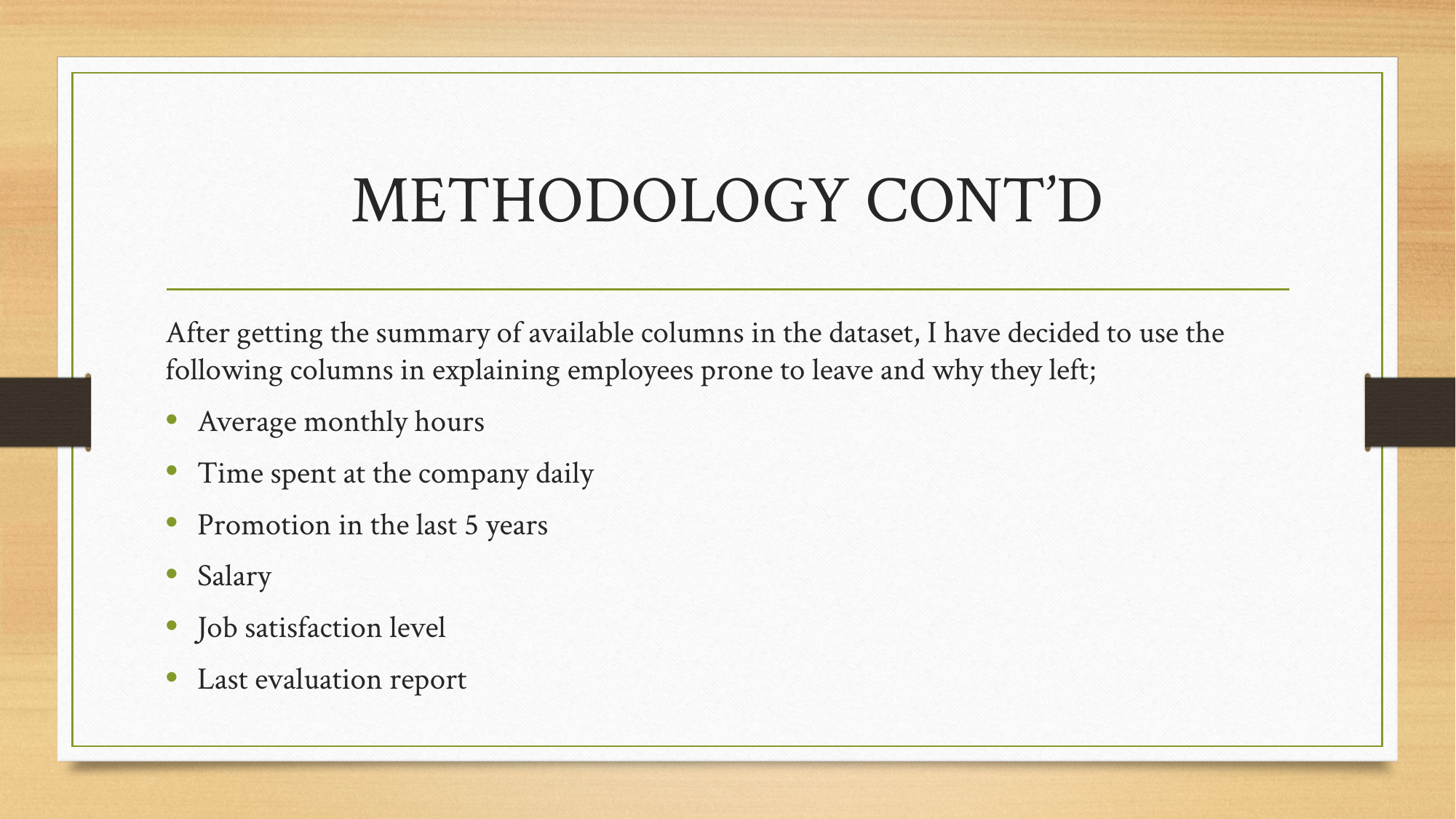

# METHODOLOGY CONT’D
After getting the summary of available columns in the dataset, I have decided to use the following columns in explaining employees prone to leave and why they left;
Average monthly hours
Time spent at the company daily
Promotion in the last 5 years
Salary
Job satisfaction level
Last evaluation report